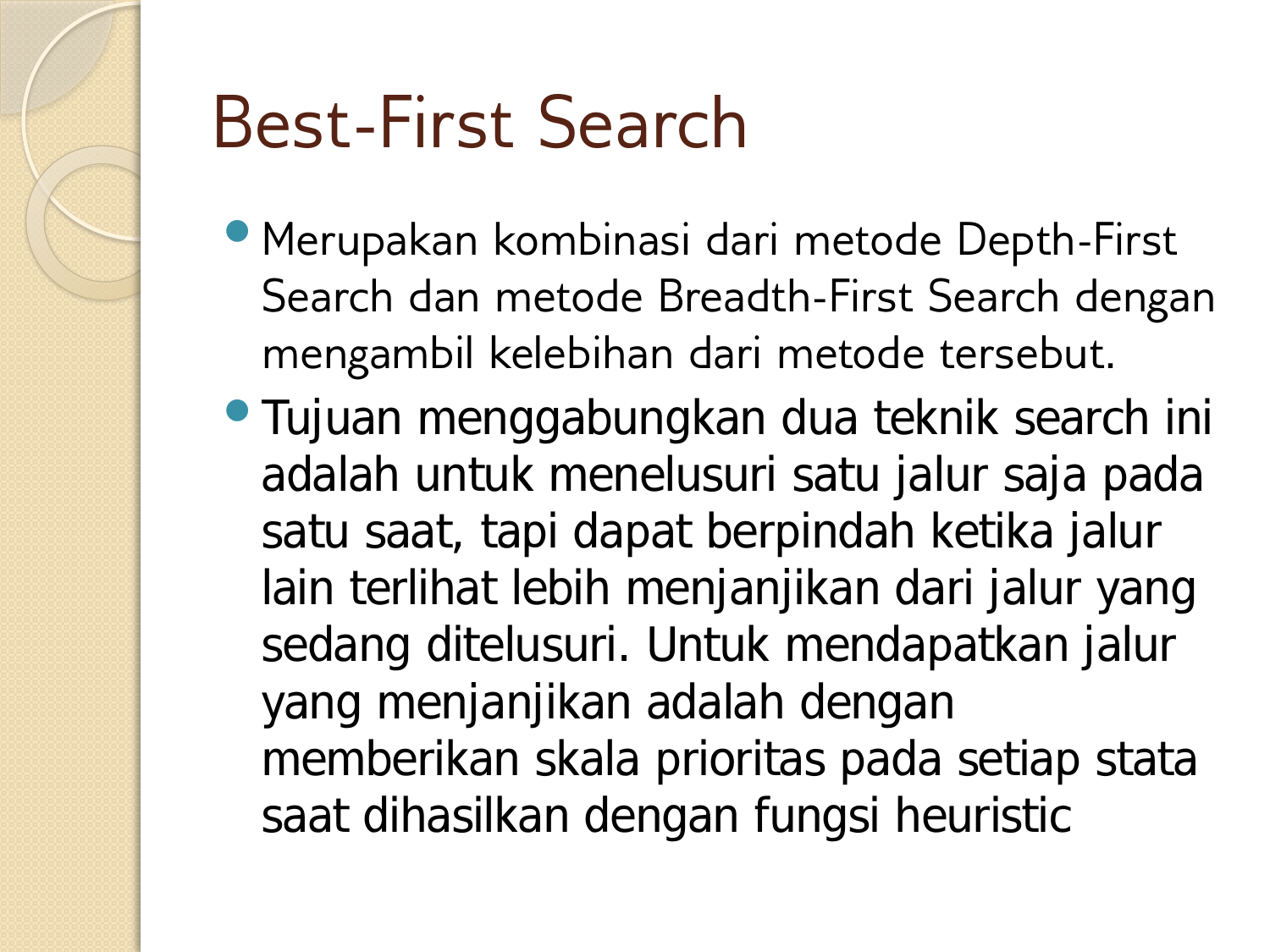

# Best-First Search
Merupakan kombinasi dari metode Depth-First Search dan metode Breadth-First Search dengan mengambil kelebihan dari metode tersebut.
Tujuan menggabungkan dua teknik search ini adalah untuk menelusuri satu jalur saja pada satu saat, tapi dapat berpindah ketika jalur lain terlihat lebih menjanjikan dari jalur yang sedang ditelusuri. Untuk mendapatkan jalur yang menjanjikan adalah dengan memberikan skala prioritas pada setiap stata saat dihasilkan dengan fungsi heuristic